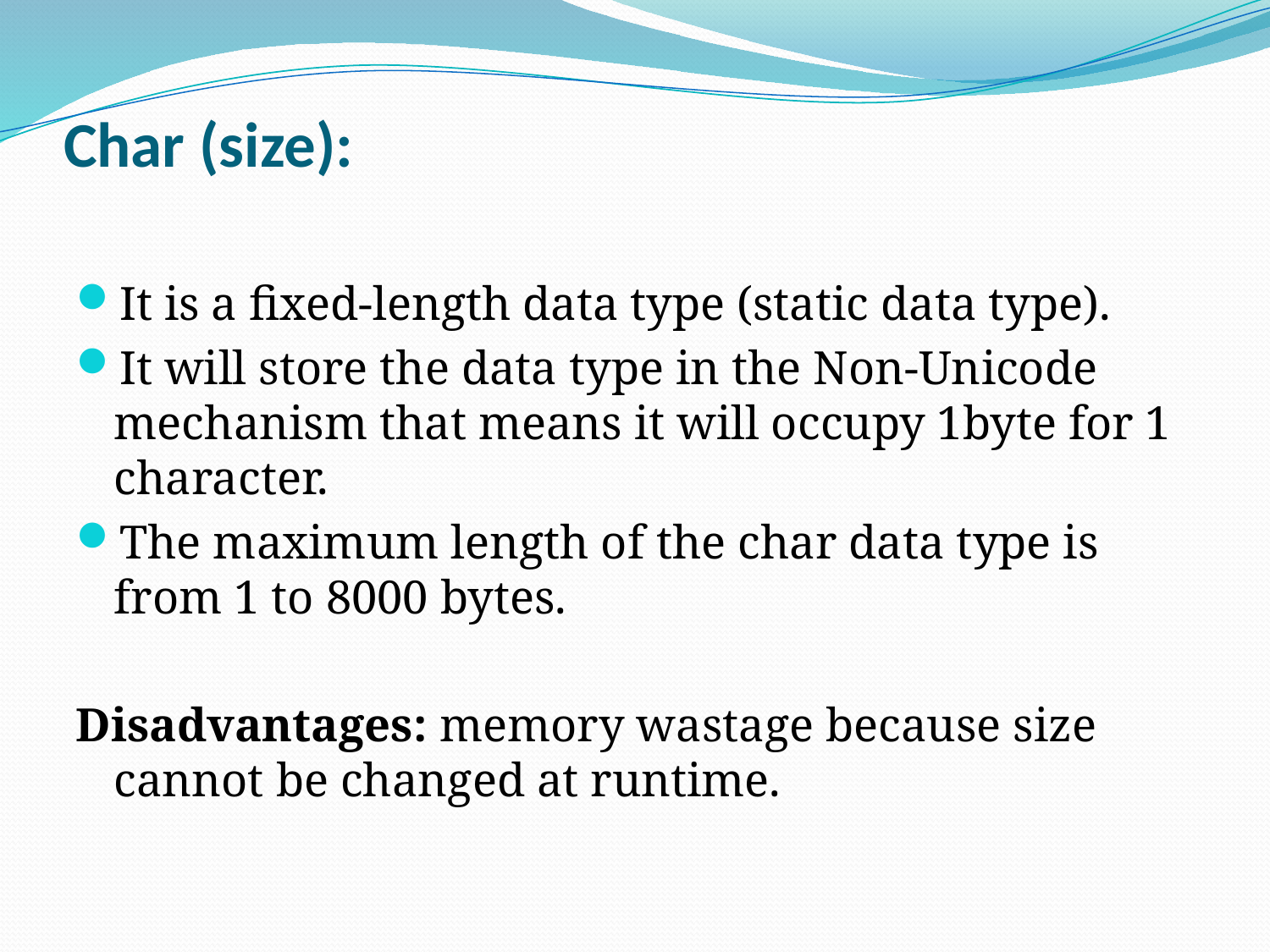

# Char (size):
It is a fixed-length data type (static data type).
It will store the data type in the Non-Unicode mechanism that means it will occupy 1byte for 1 character.
The maximum length of the char data type is from 1 to 8000 bytes.

Disadvantages: memory wastage because size cannot be changed at runtime.